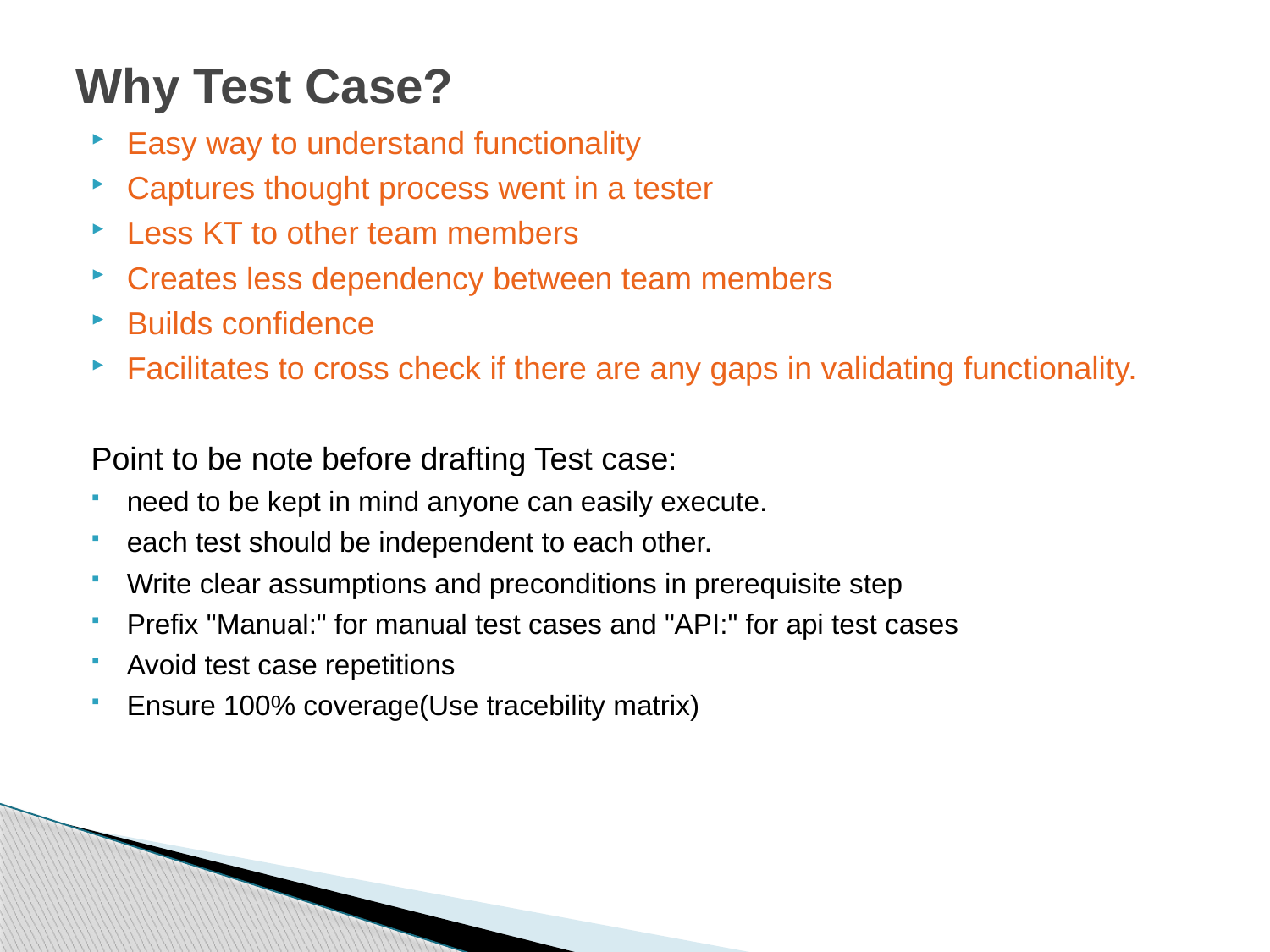

# Why Test Case?
Easy way to understand functionality
Captures thought process went in a tester
Less KT to other team members
Creates less dependency between team members
Builds confidence
Facilitates to cross check if there are any gaps in validating functionality.

Point to be note before drafting Test case:
need to be kept in mind anyone can easily execute.
each test should be independent to each other.
Write clear assumptions and preconditions in prerequisite step
Prefix "Manual:" for manual test cases and "API:" for api test cases
Avoid test case repetitions
Ensure 100% coverage(Use tracebility matrix)